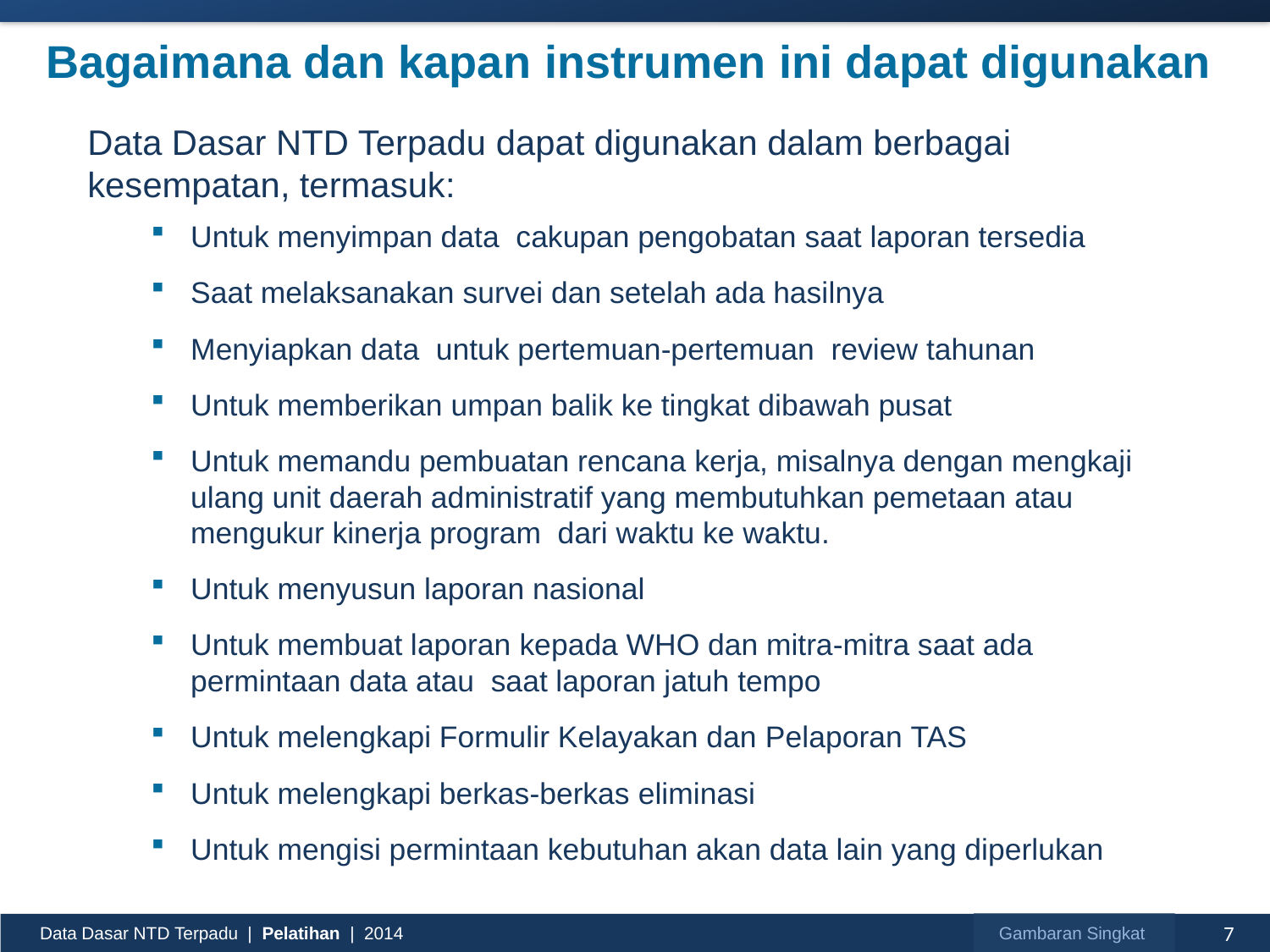

# Bagaimana dan kapan instrumen ini dapat digunakan
Data Dasar NTD Terpadu dapat digunakan dalam berbagai kesempatan, termasuk:
Untuk menyimpan data  cakupan pengobatan saat laporan tersedia
Saat melaksanakan survei dan setelah ada hasilnya
Menyiapkan data  untuk pertemuan-pertemuan  review tahunan
Untuk memberikan umpan balik ke tingkat dibawah pusat
Untuk memandu pembuatan rencana kerja, misalnya dengan mengkaji ulang unit daerah administratif yang membutuhkan pemetaan atau mengukur kinerja program  dari waktu ke waktu.
Untuk menyusun laporan nasional
Untuk membuat laporan kepada WHO dan mitra-mitra saat ada permintaan data atau  saat laporan jatuh tempo
Untuk melengkapi Formulir Kelayakan dan Pelaporan TAS
Untuk melengkapi berkas-berkas eliminasi
Untuk mengisi permintaan kebutuhan akan data lain yang diperlukan